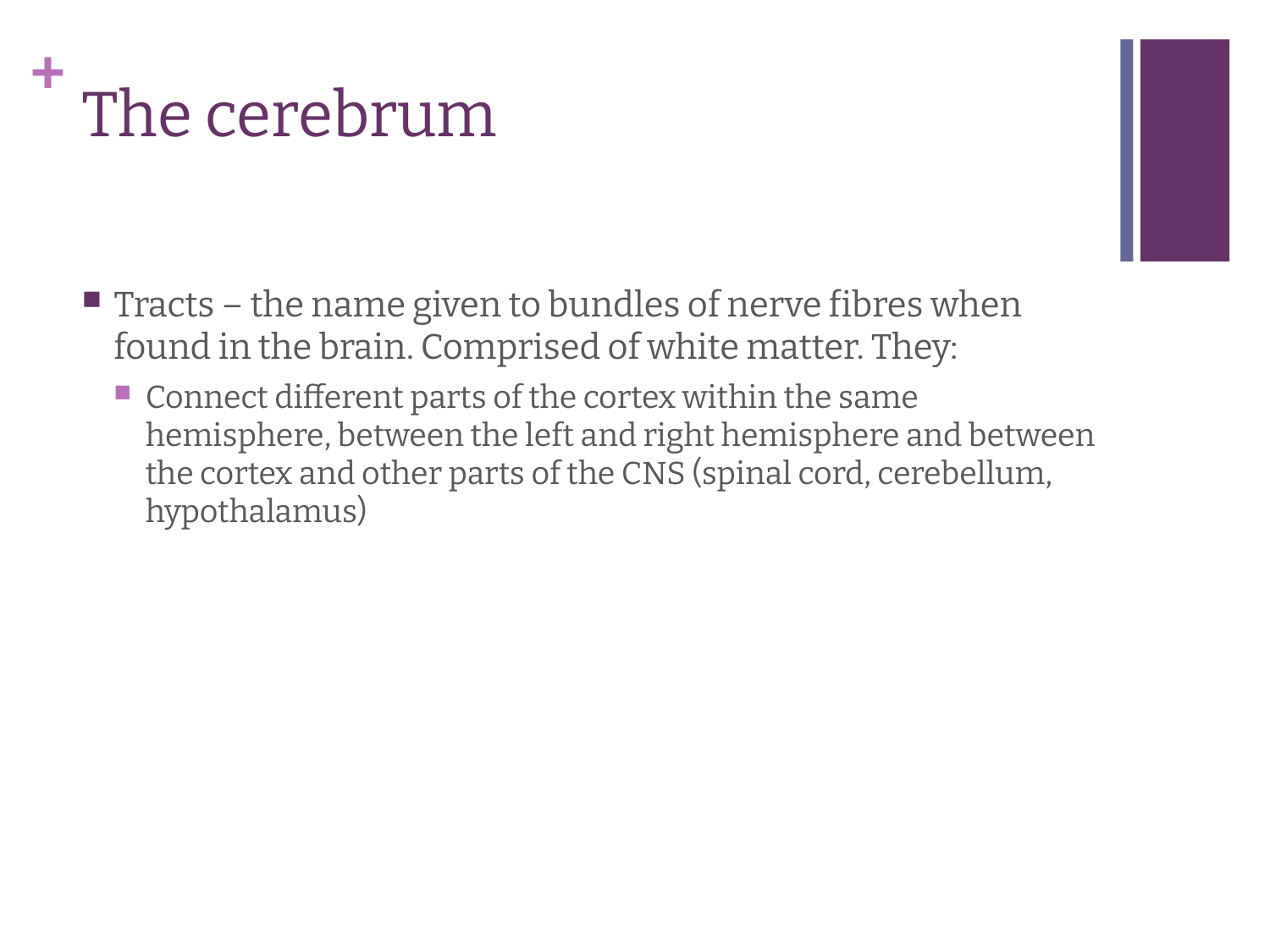

# The cerebrum
Tracts – the name given to bundles of nerve fibres when found in the brain. Comprised of white matter. They:
Connect different parts of the cortex within the same hemisphere, between the left and right hemisphere and between the cortex and other parts of the CNS (spinal cord, cerebellum, hypothalamus)